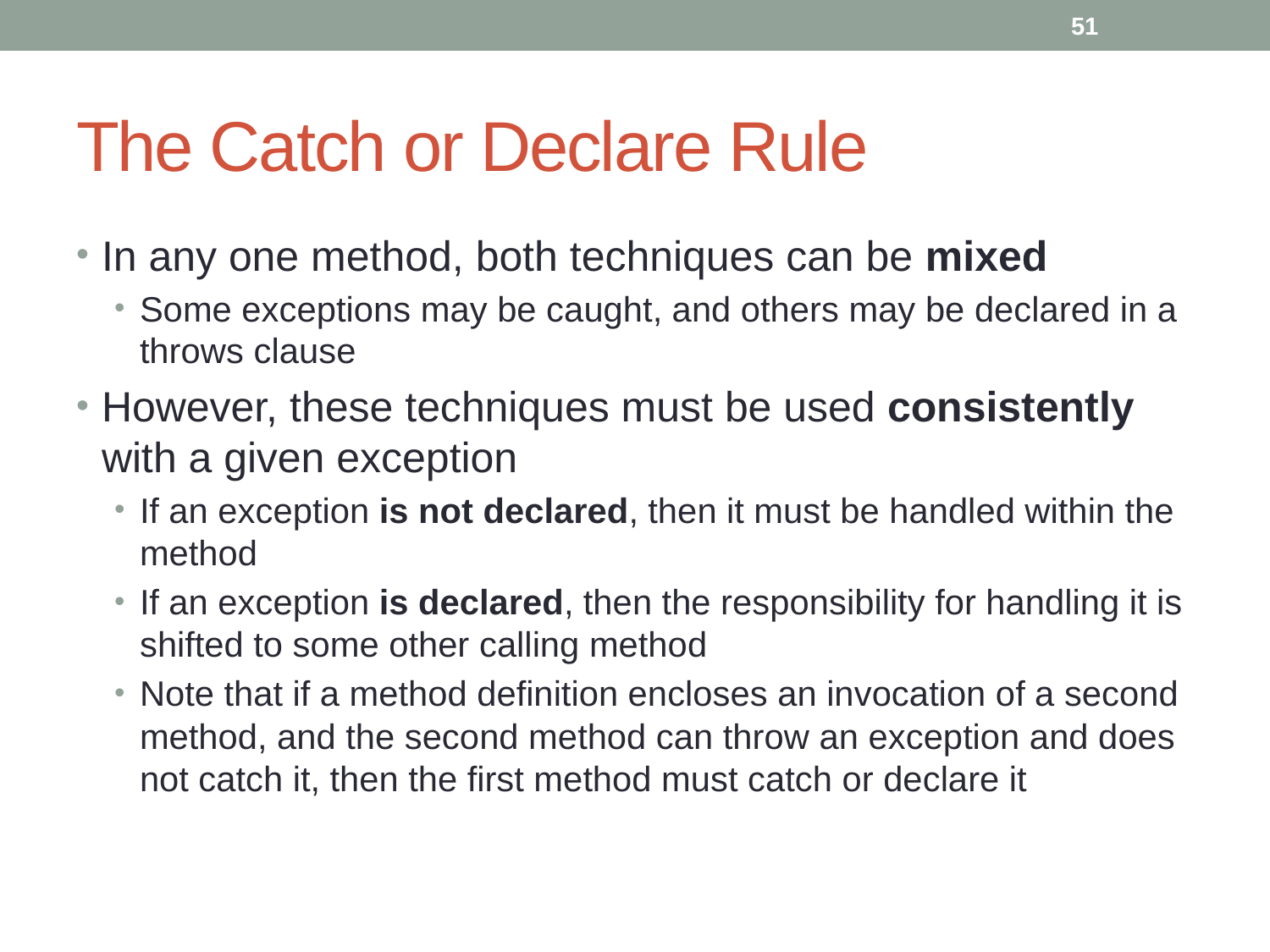

51
# The Catch or Declare Rule
In any one method, both techniques can be mixed
Some exceptions may be caught, and others may be declared in a throws clause
However, these techniques must be used consistently with a given exception
If an exception is not declared, then it must be handled within the method
If an exception is declared, then the responsibility for handling it is shifted to some other calling method
Note that if a method definition encloses an invocation of a second method, and the second method can throw an exception and does not catch it, then the first method must catch or declare it